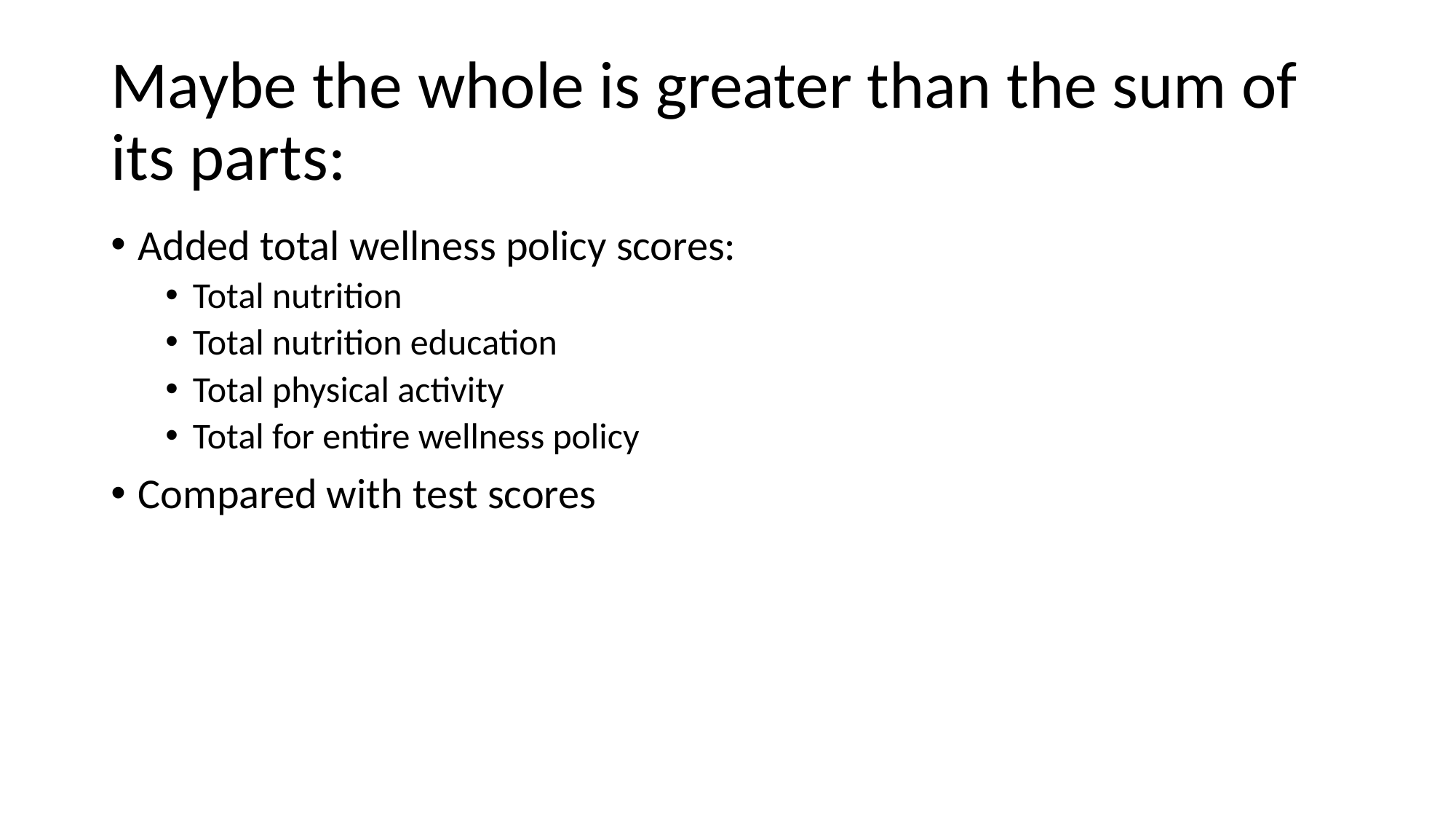

# Maybe the whole is greater than the sum of its parts:
Added total wellness policy scores:
Total nutrition
Total nutrition education
Total physical activity
Total for entire wellness policy
Compared with test scores